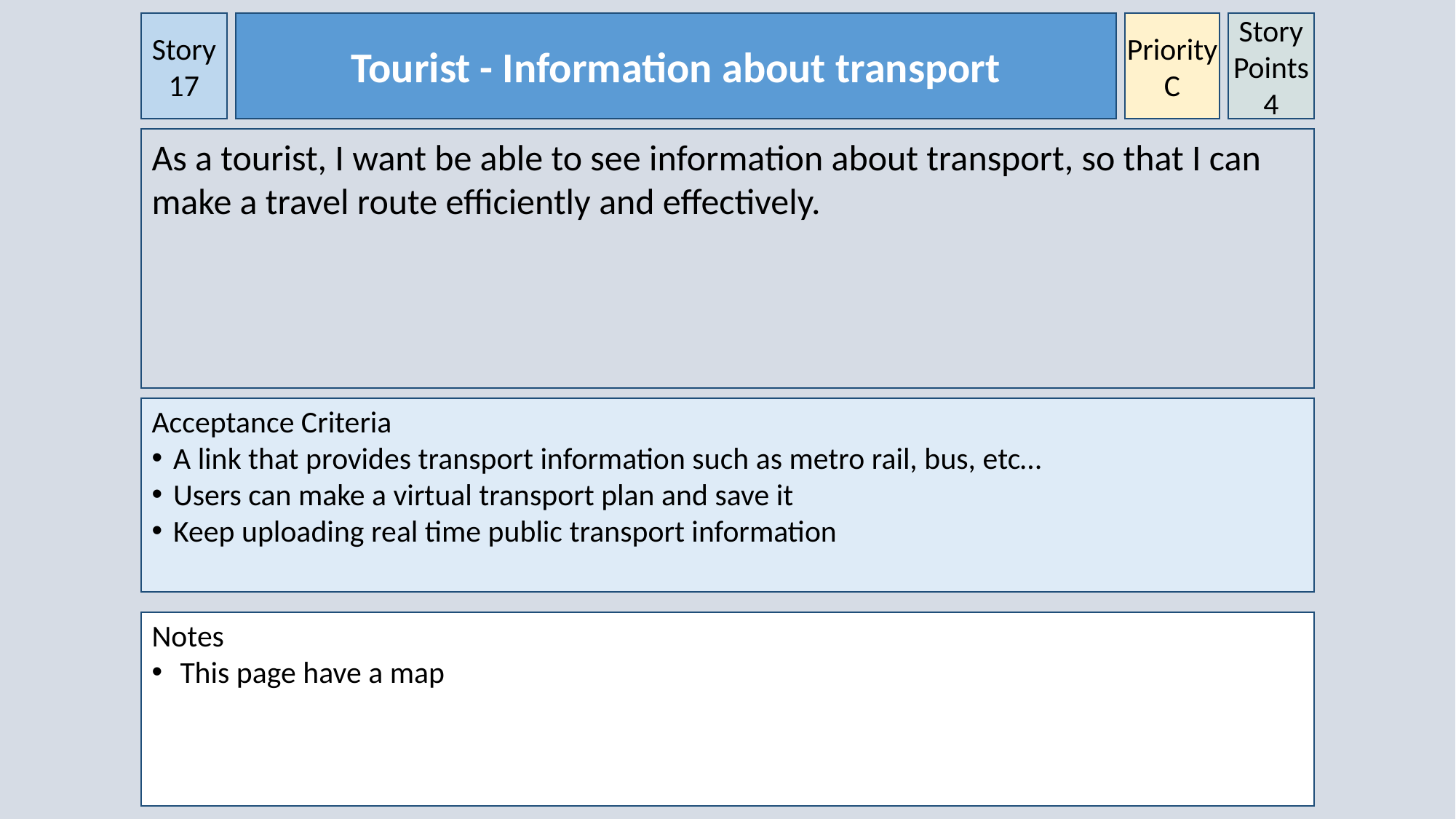

Story 17
Tourist - Information about transport
Priority
C
Story Points
4
As a tourist, I want be able to see information about transport, so that I can make a travel route efficiently and effectively.
Acceptance Criteria
A link that provides transport information such as metro rail, bus, etc…
Users can make a virtual transport plan and save it
Keep uploading real time public transport information
Notes
 This page have a map